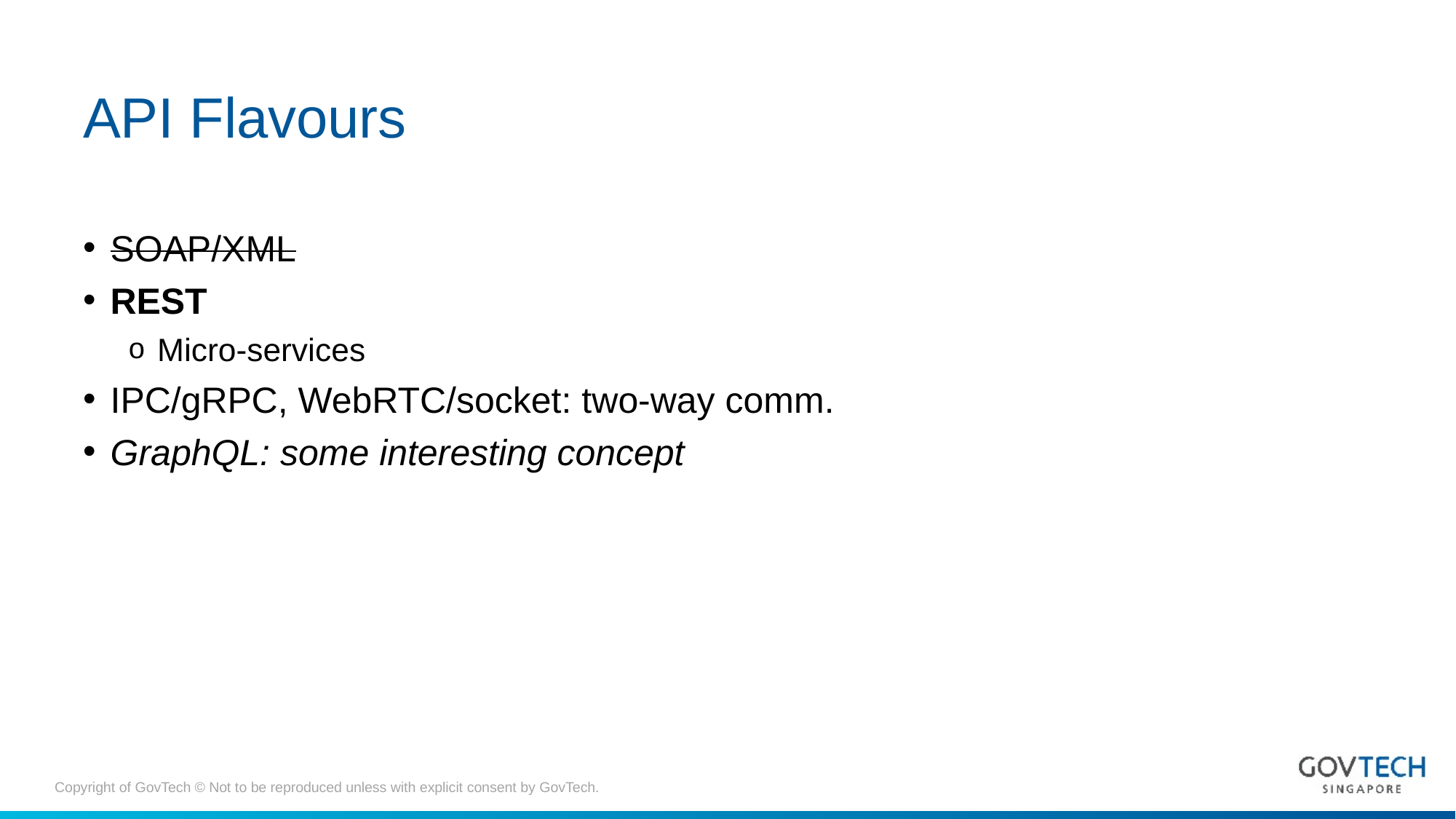

# API Flavours
SOAP/XML
REST
Micro-services
IPC/gRPC, WebRTC/socket: two-way comm.
GraphQL: some interesting concept